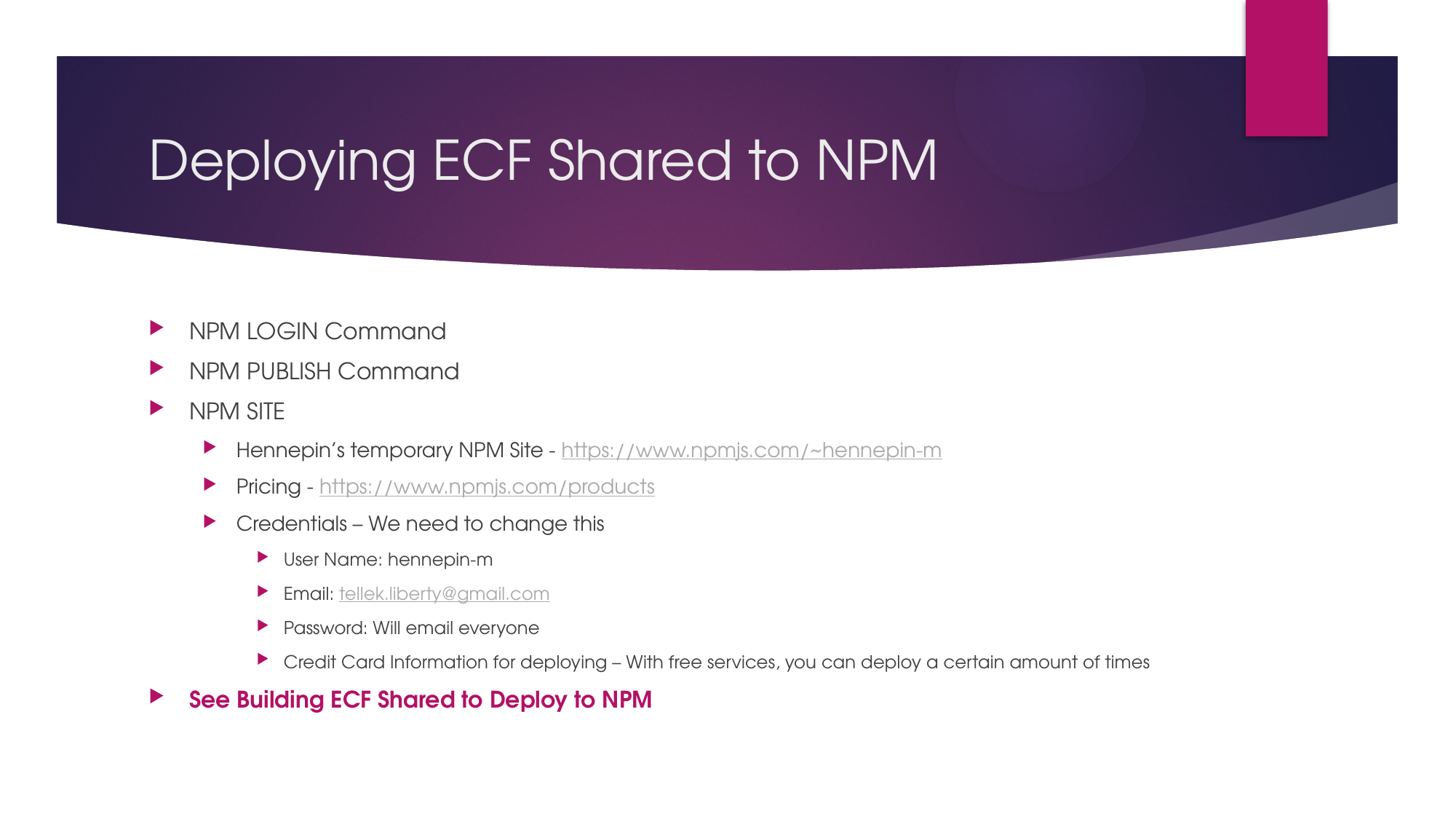

# Deploying ECF Shared to NPM
NPM LOGIN Command
NPM PUBLISH Command
NPM SITE
Hennepin’s temporary NPM Site - https://www.npmjs.com/~hennepin-m
Pricing - https://www.npmjs.com/products
Credentials – We need to change this
User Name: hennepin-m
Email: tellek.liberty@gmail.com
Password: Will email everyone
Credit Card Information for deploying – With free services, you can deploy a certain amount of times
See Building ECF Shared to Deploy to NPM